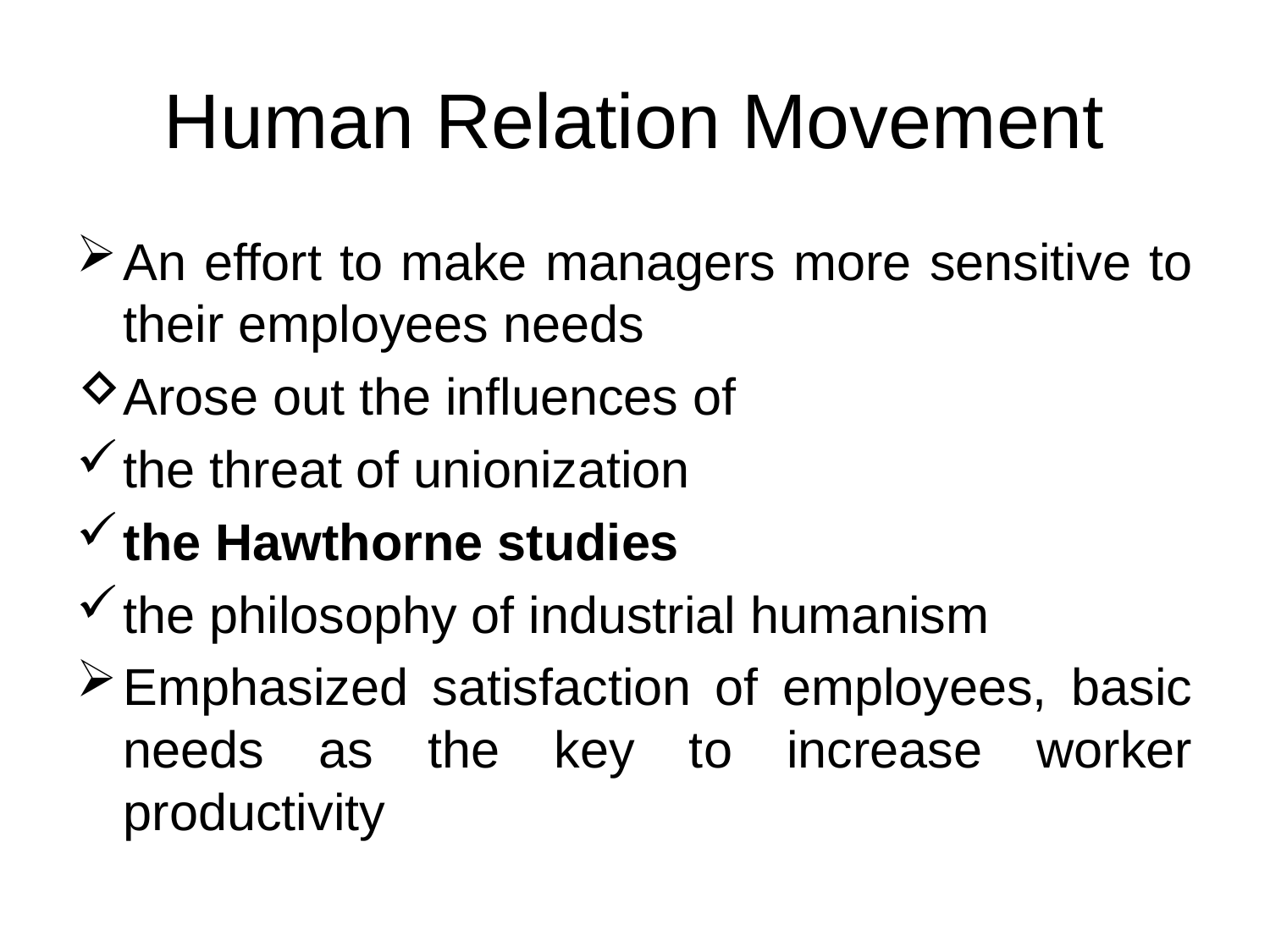

# Human Relation Movement
An effort to make managers more sensitive to their employees needs
Arose out the influences of
the threat of unionization
the Hawthorne studies
the philosophy of industrial humanism
Emphasized satisfaction of employees, basic needs as the key to increase worker productivity